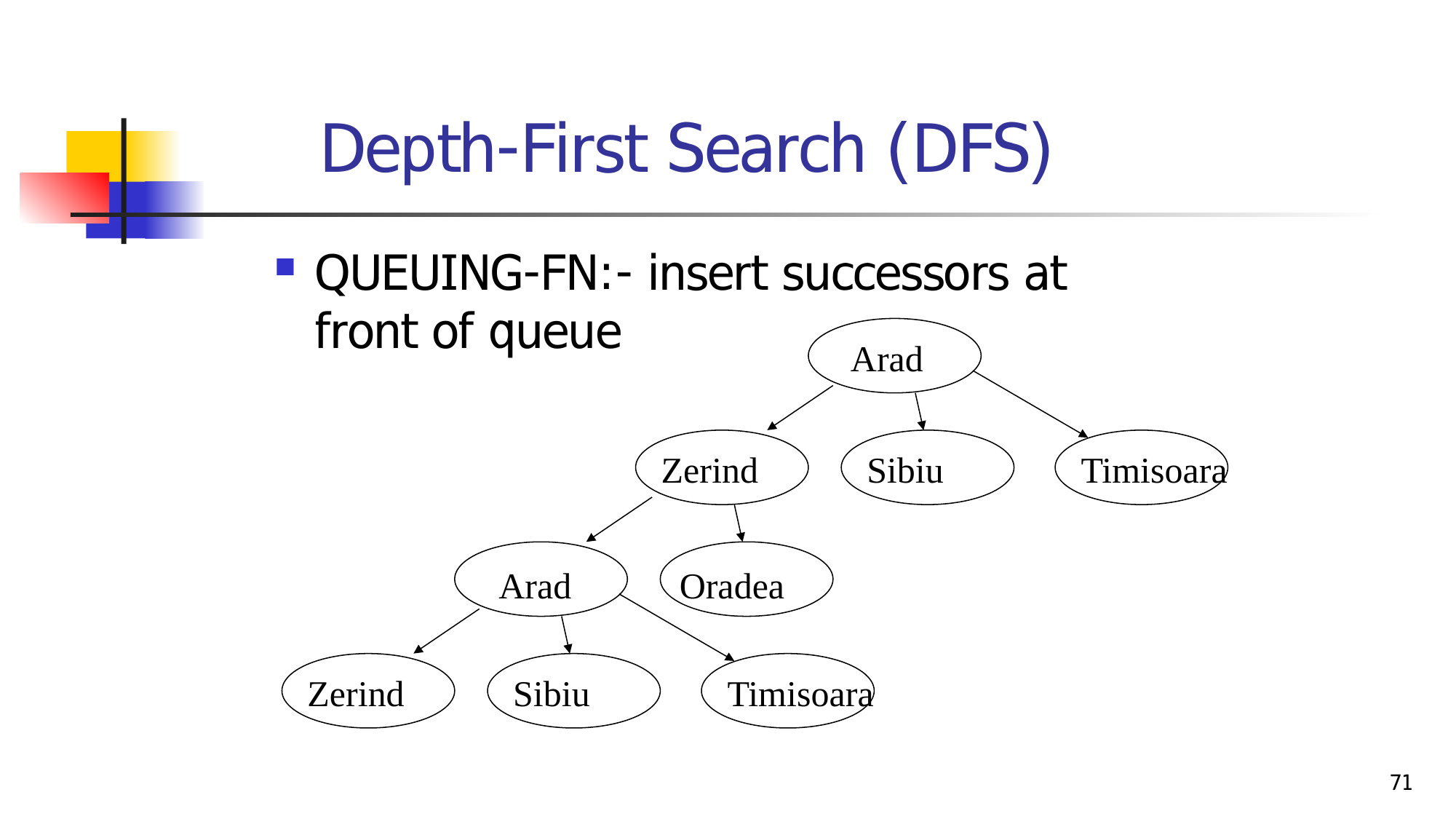

# Depth-First Search (DFS)
QUEUING-FN:- insert successors at front of queue

Arad

Zerind
Sibiu
Timisoara

Arad
Oradea

Zerind
Sibiu
Timisoara
71